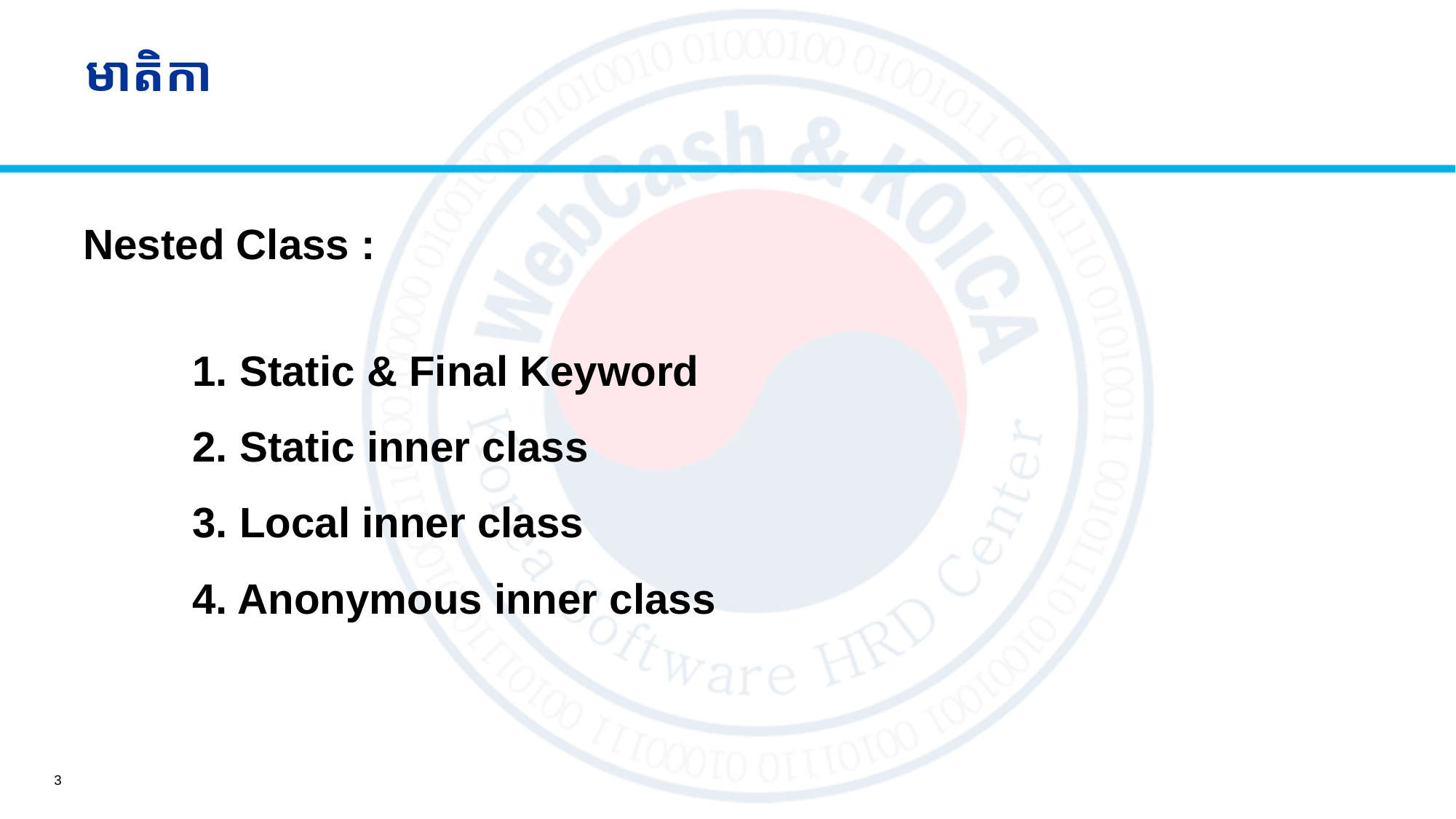

# មាតិកា
Nested Class :
	1. Static & Final Keyword
	2. Static inner class
	3. Local inner class
	4. Anonymous inner class
3